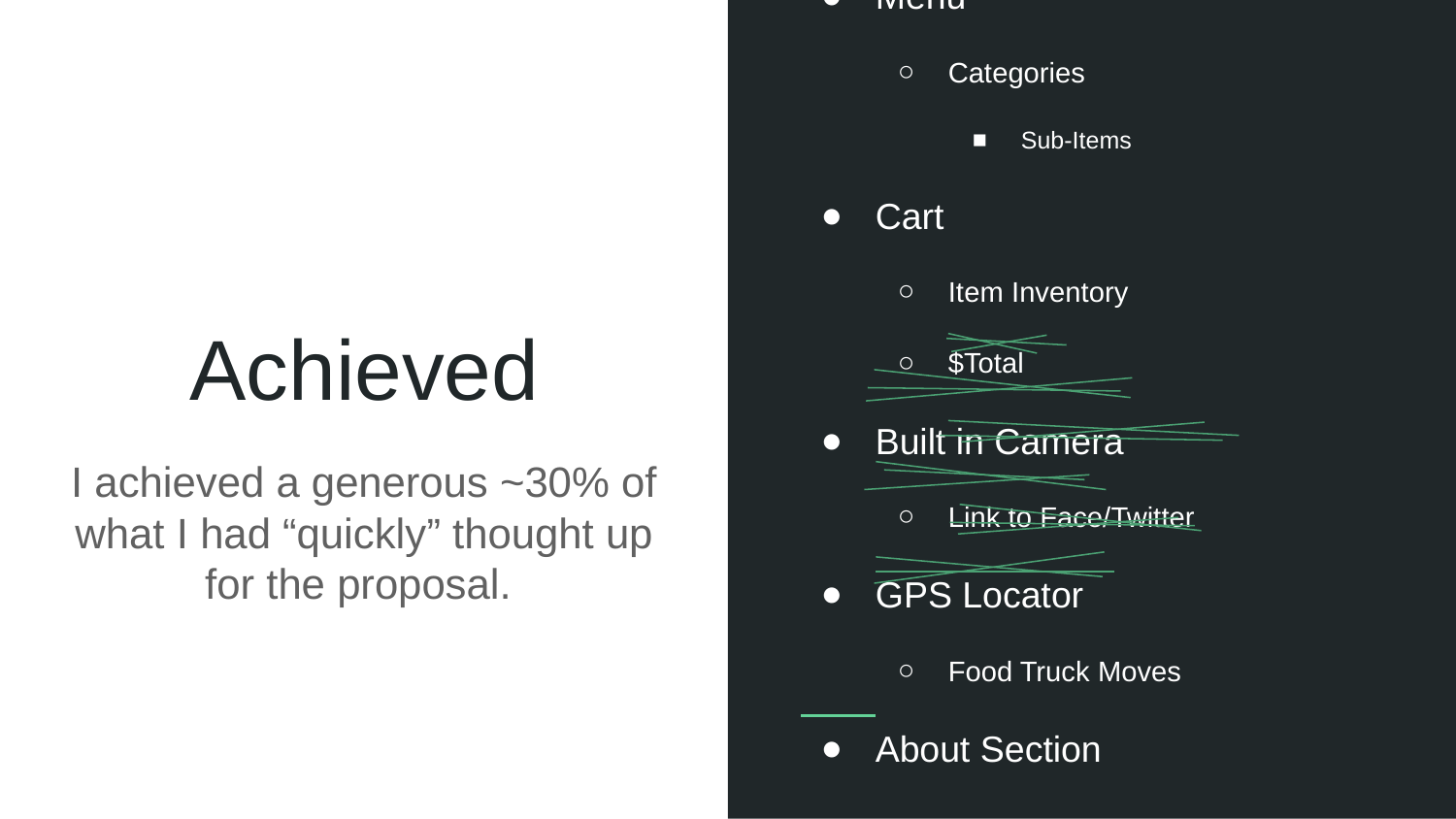

Menu
Categories
Sub-Items
Cart
Item Inventory
$Total
Built in Camera
Link to Face/Twitter
GPS Locator
Food Truck Moves
About Section

# Achieved
I achieved a generous ~30% of what I had “quickly” thought up for the proposal.